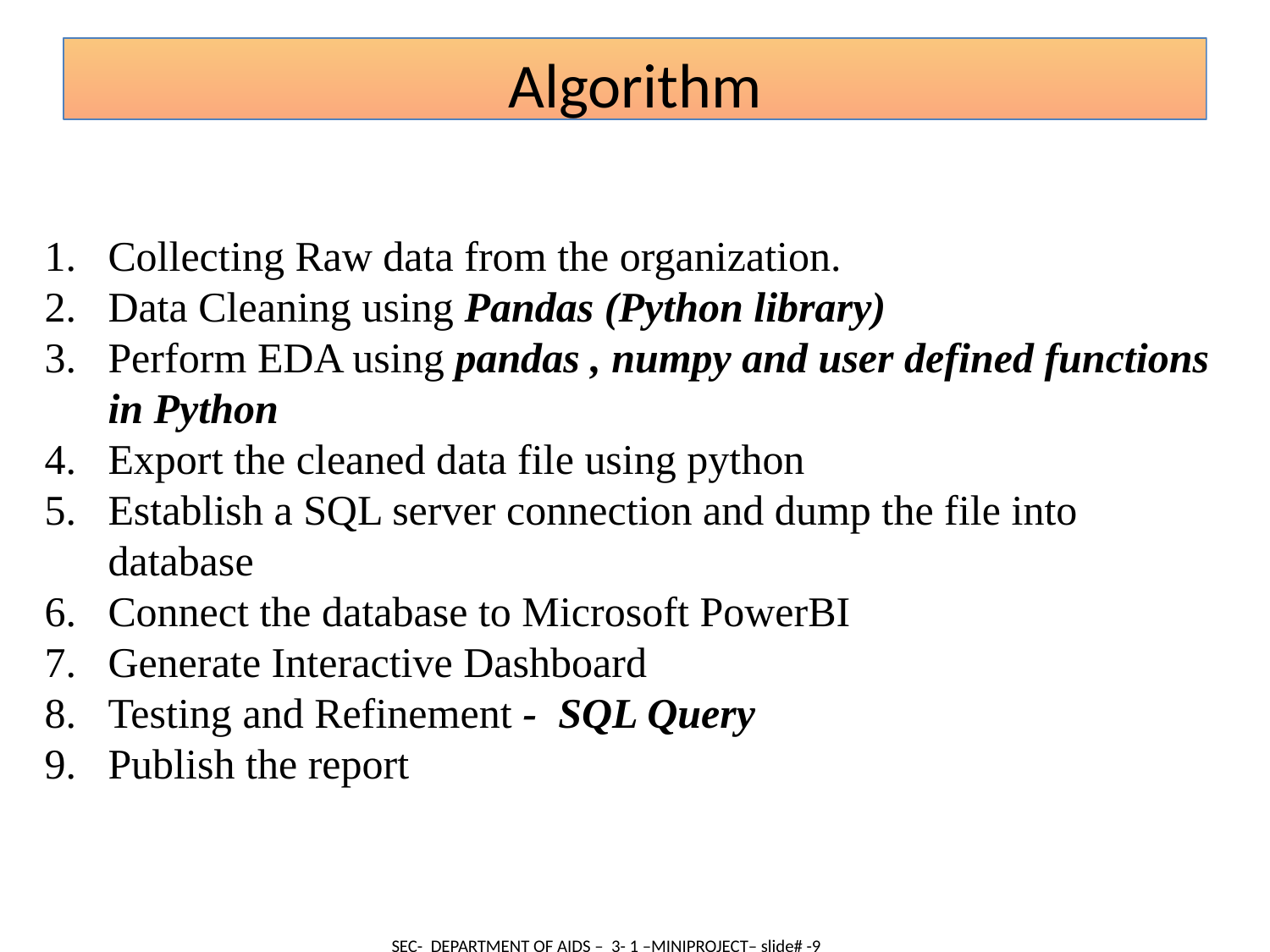

Algorithm

Collecting Raw data from the organization.
Data Cleaning using Pandas (Python library)
Perform EDA using pandas , numpy and user defined functions in Python
Export the cleaned data file using python
Establish a SQL server connection and dump the file into database
Connect the database to Microsoft PowerBI
Generate Interactive Dashboard
Testing and Refinement -  SQL Query
Publish the report